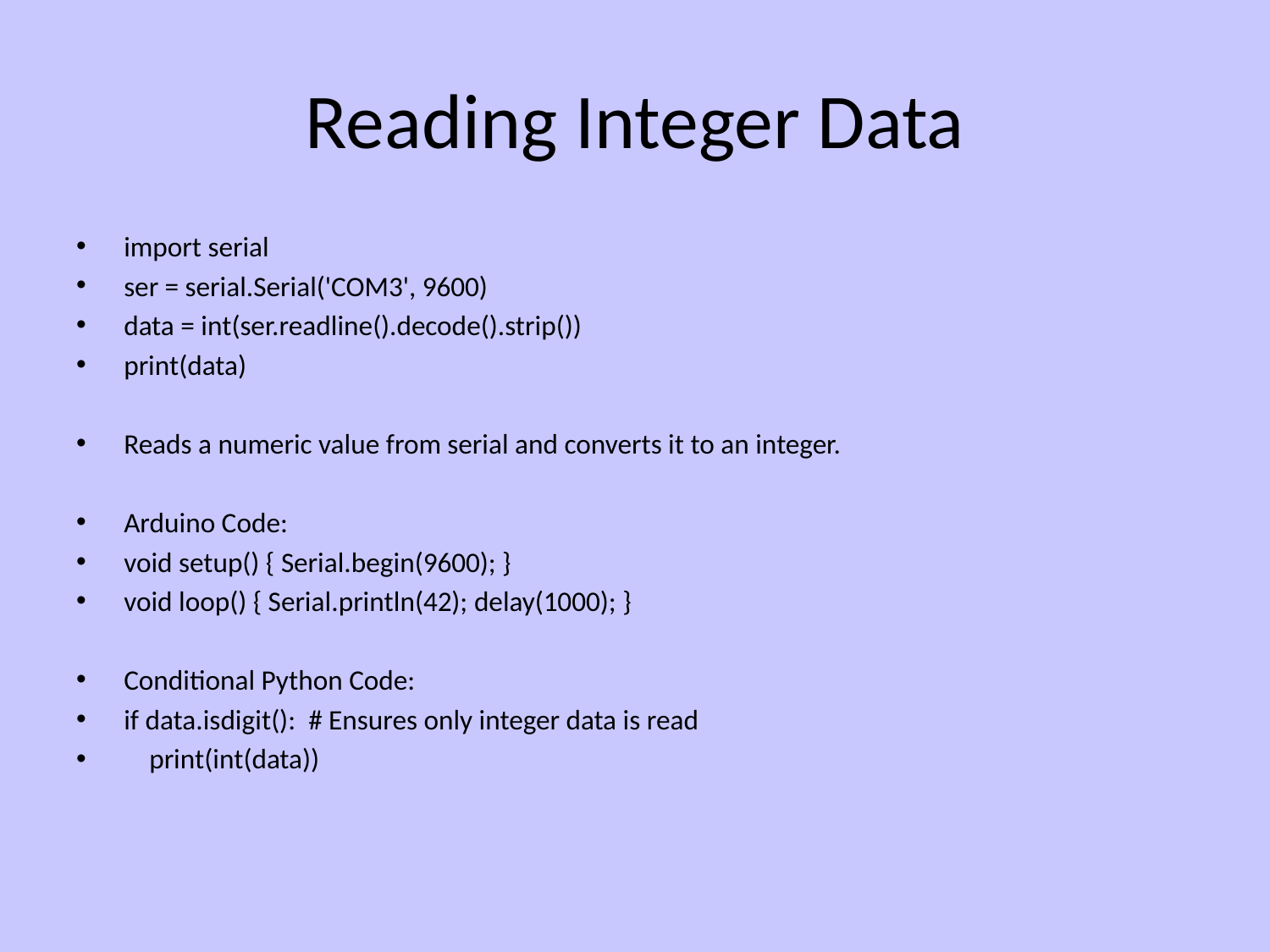

# Reading Integer Data
import serial
ser = serial.Serial('COM3', 9600)
data = int(ser.readline().decode().strip())
print(data)

Reads a numeric value from serial and converts it to an integer.

Arduino Code:
void setup() { Serial.begin(9600); }
void loop() { Serial.println(42); delay(1000); }

Conditional Python Code:
if data.isdigit():  # Ensures only integer data is read
    print(int(data))